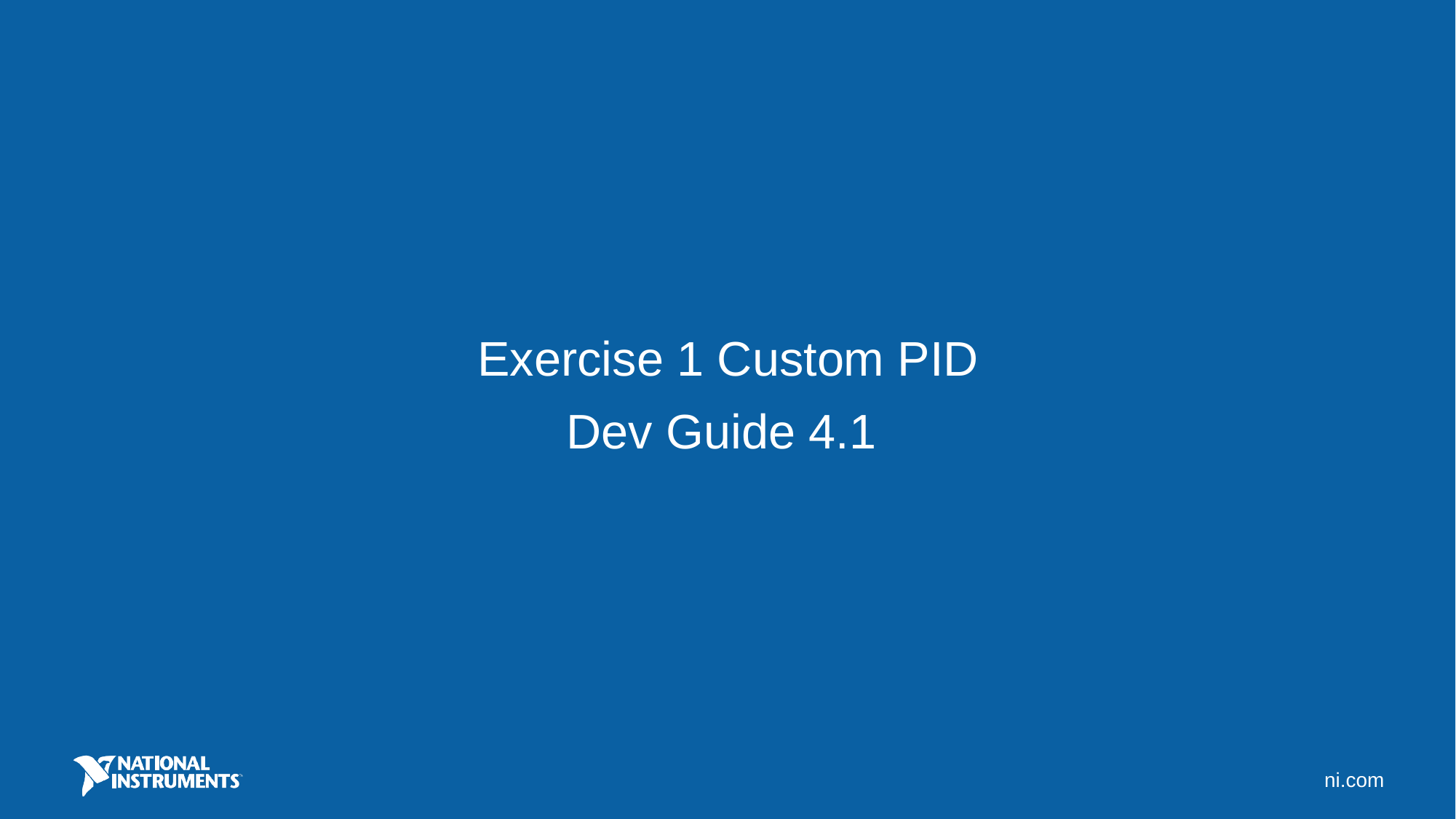

Exercise 1 Custom PID
Dev Guide 4.1